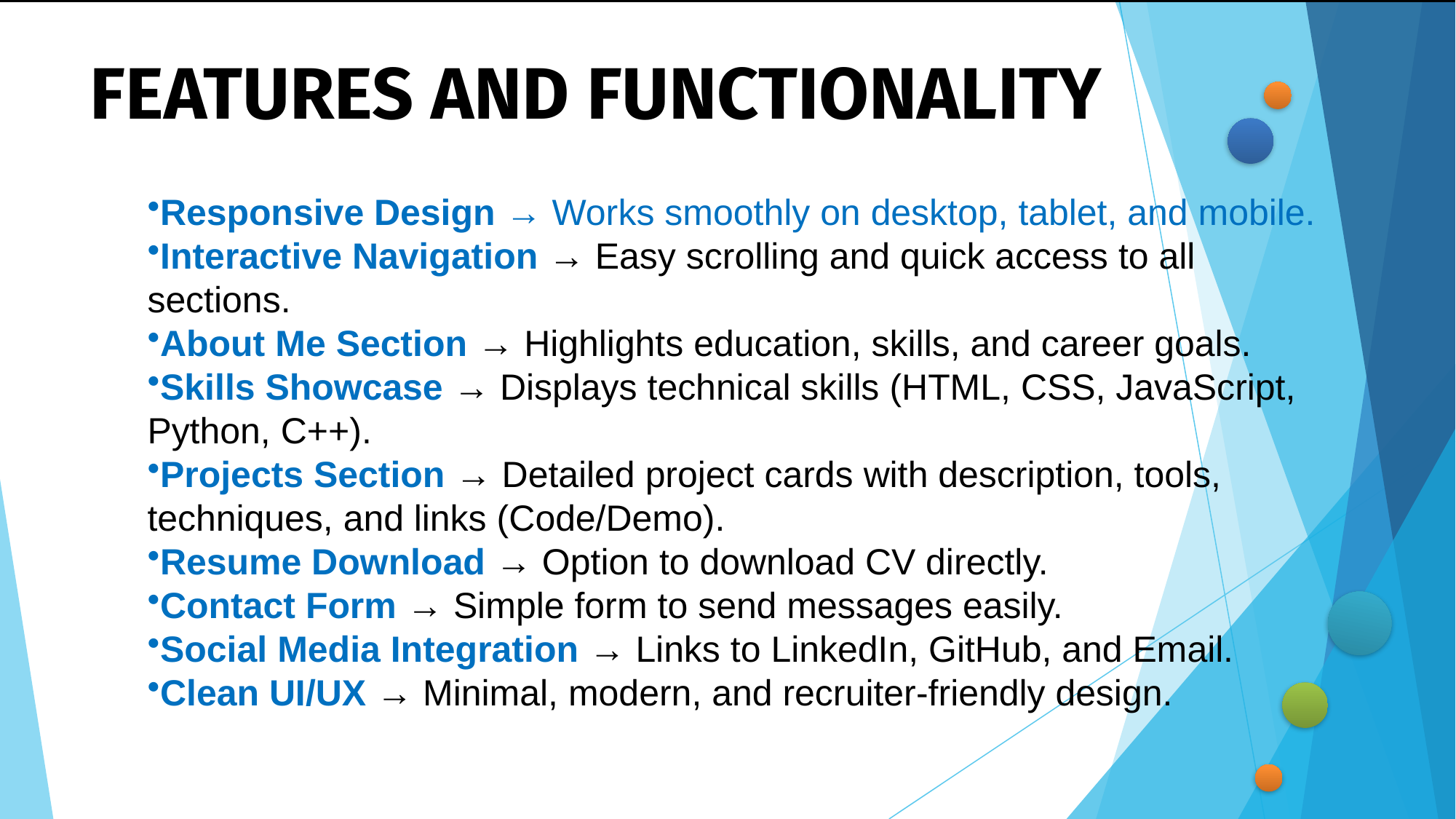

# FEATURES AND FUNCTIONALITY

Responsive Design → Works smoothly on desktop, tablet, and mobile.
Interactive Navigation → Easy scrolling and quick access to all sections.
About Me Section → Highlights education, skills, and career goals.
Skills Showcase → Displays technical skills (HTML, CSS, JavaScript, Python, C++).
Projects Section → Detailed project cards with description, tools, techniques, and links (Code/Demo).
Resume Download → Option to download CV directly.
Contact Form → Simple form to send messages easily.
Social Media Integration → Links to LinkedIn, GitHub, and Email.
Clean UI/UX → Minimal, modern, and recruiter-friendly design.